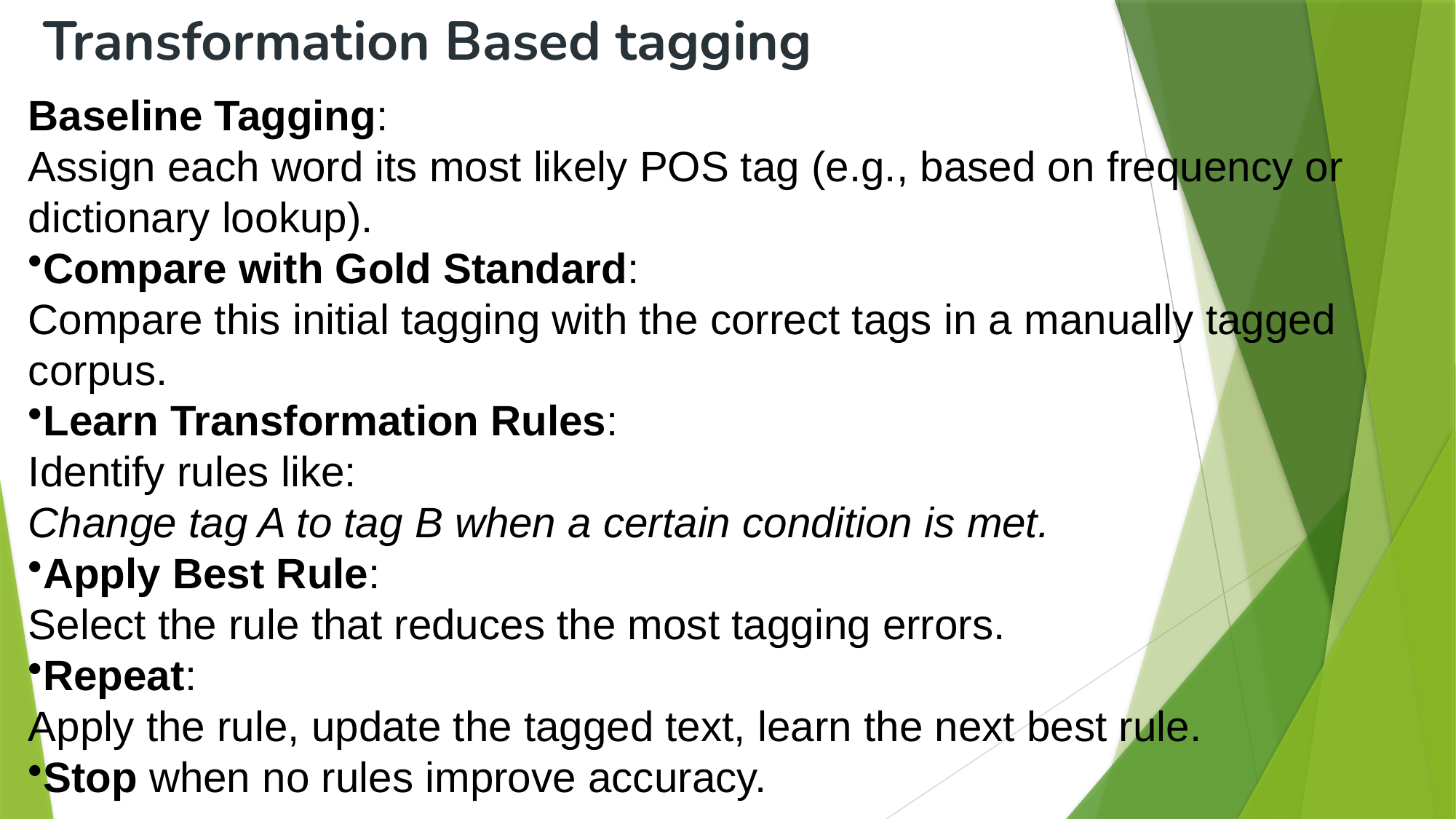

# Transformation Based tagging
Baseline Tagging:
Assign each word its most likely POS tag (e.g., based on frequency or dictionary lookup).
Compare with Gold Standard:
Compare this initial tagging with the correct tags in a manually tagged corpus.
Learn Transformation Rules:
Identify rules like:
Change tag A to tag B when a certain condition is met.
Apply Best Rule:
Select the rule that reduces the most tagging errors.
Repeat:
Apply the rule, update the tagged text, learn the next best rule.
Stop when no rules improve accuracy.